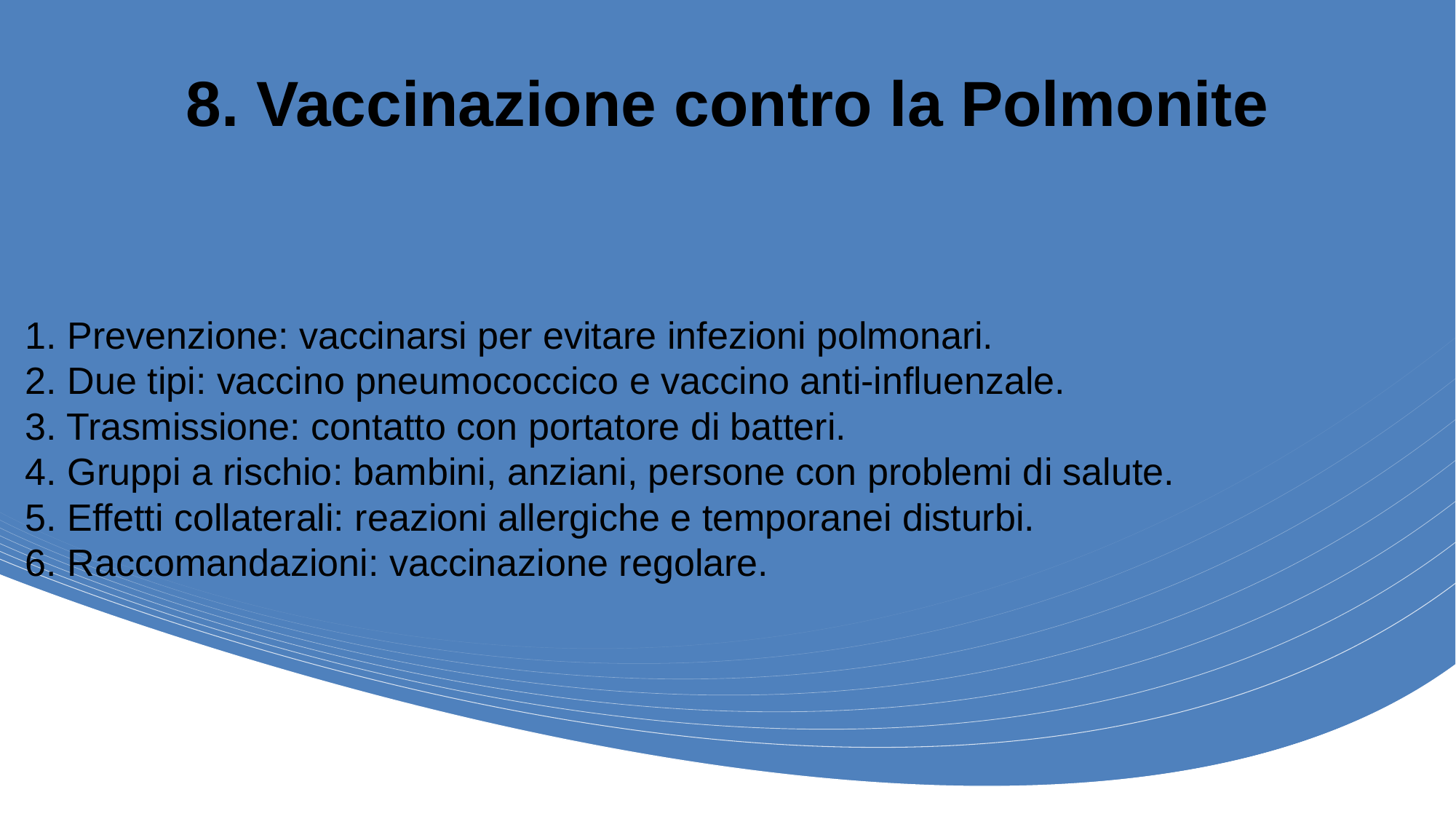

# 8. Vaccinazione contro la Polmonite

1. Prevenzione: vaccinarsi per evitare infezioni polmonari.
2. Due tipi: vaccino pneumococcico e vaccino anti-influenzale.
3. Trasmissione: contatto con portatore di batteri.
4. Gruppi a rischio: bambini, anziani, persone con problemi di salute.
5. Effetti collaterali: reazioni allergiche e temporanei disturbi.
6. Raccomandazioni: vaccinazione regolare.